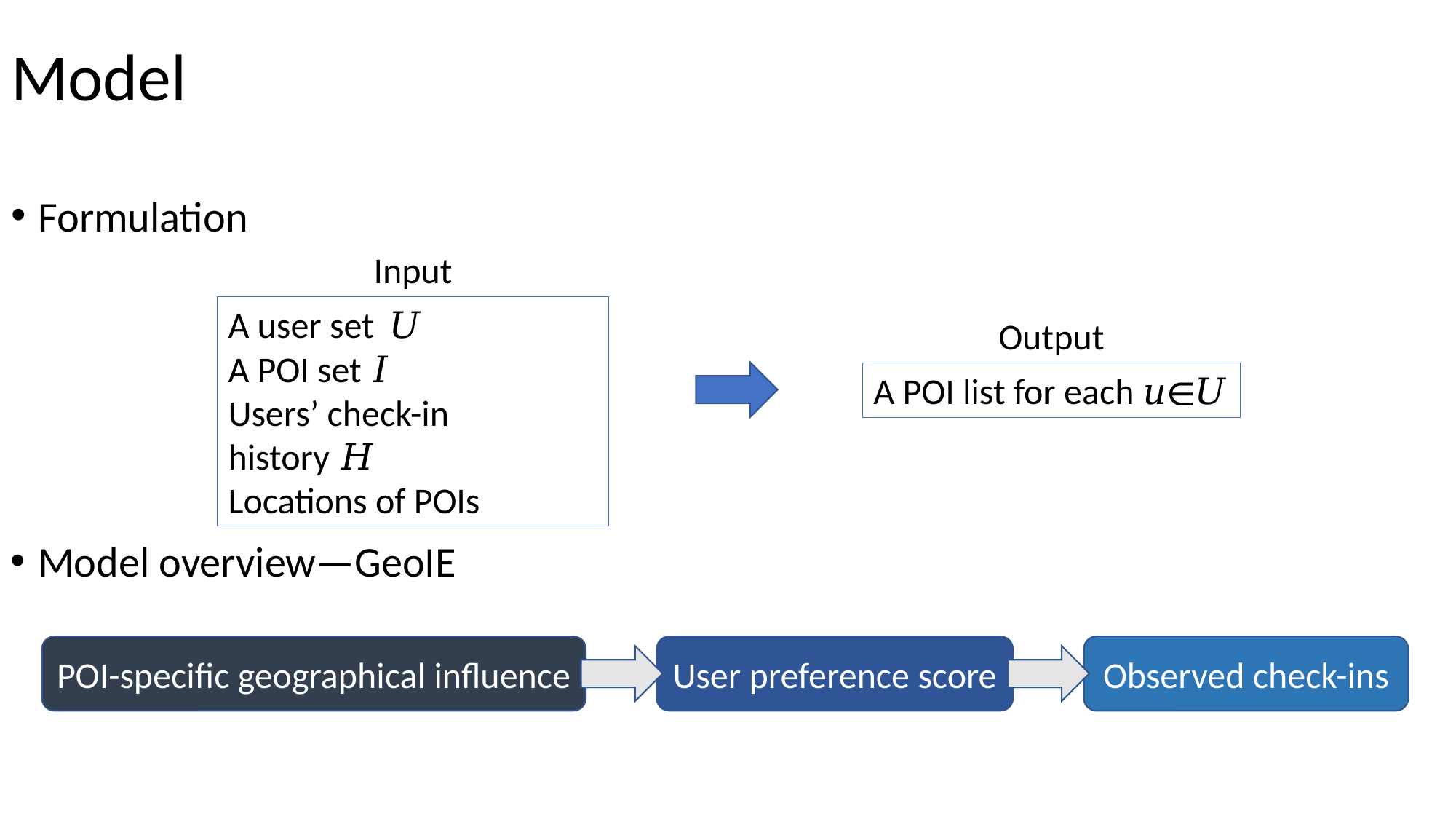

# Model
Formulation

Input
A user set  𝑈
A POI set 𝐼
Users’ check-in history 𝐻
Locations of POIs
Output
A POI list for each 𝑢∈𝑈

Model overview—GeoIE
POI-specific geographical influence
User preference score

Observed check-ins